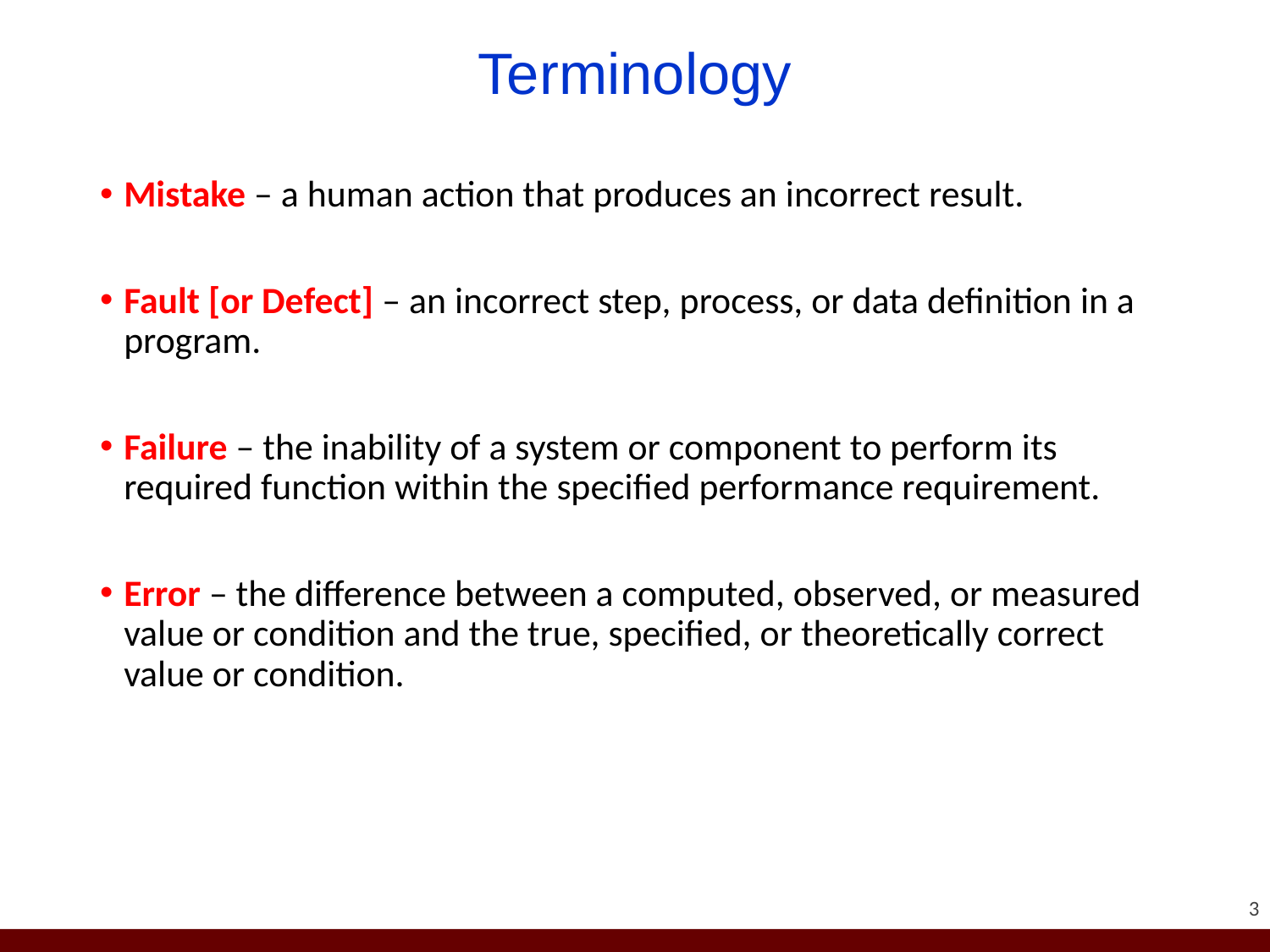

# Terminology
Mistake – a human action that produces an incorrect result.

Fault [or Defect] – an incorrect step, process, or data definition in a program.

Failure – the inability of a system or component to perform its required function within the specified performance requirement.

Error – the difference between a computed, observed, or measured value or condition and the true, specified, or theoretically correct value or condition.